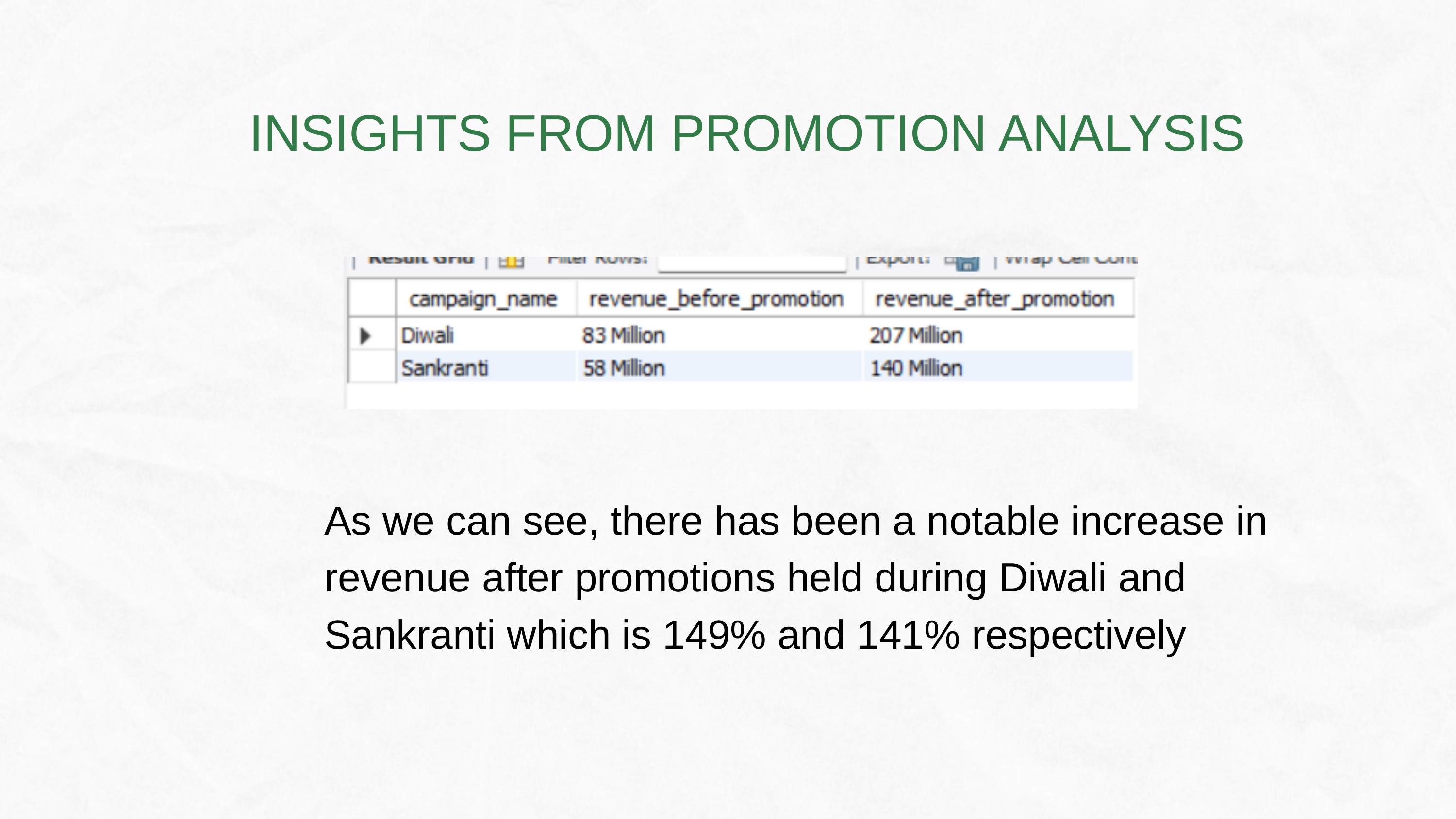

INSIGHTS FROM PROMOTION ANALYSIS

As we can see, there has been a notable increase in revenue after promotions held during Diwali and Sankranti which is 149% and 141% respectively